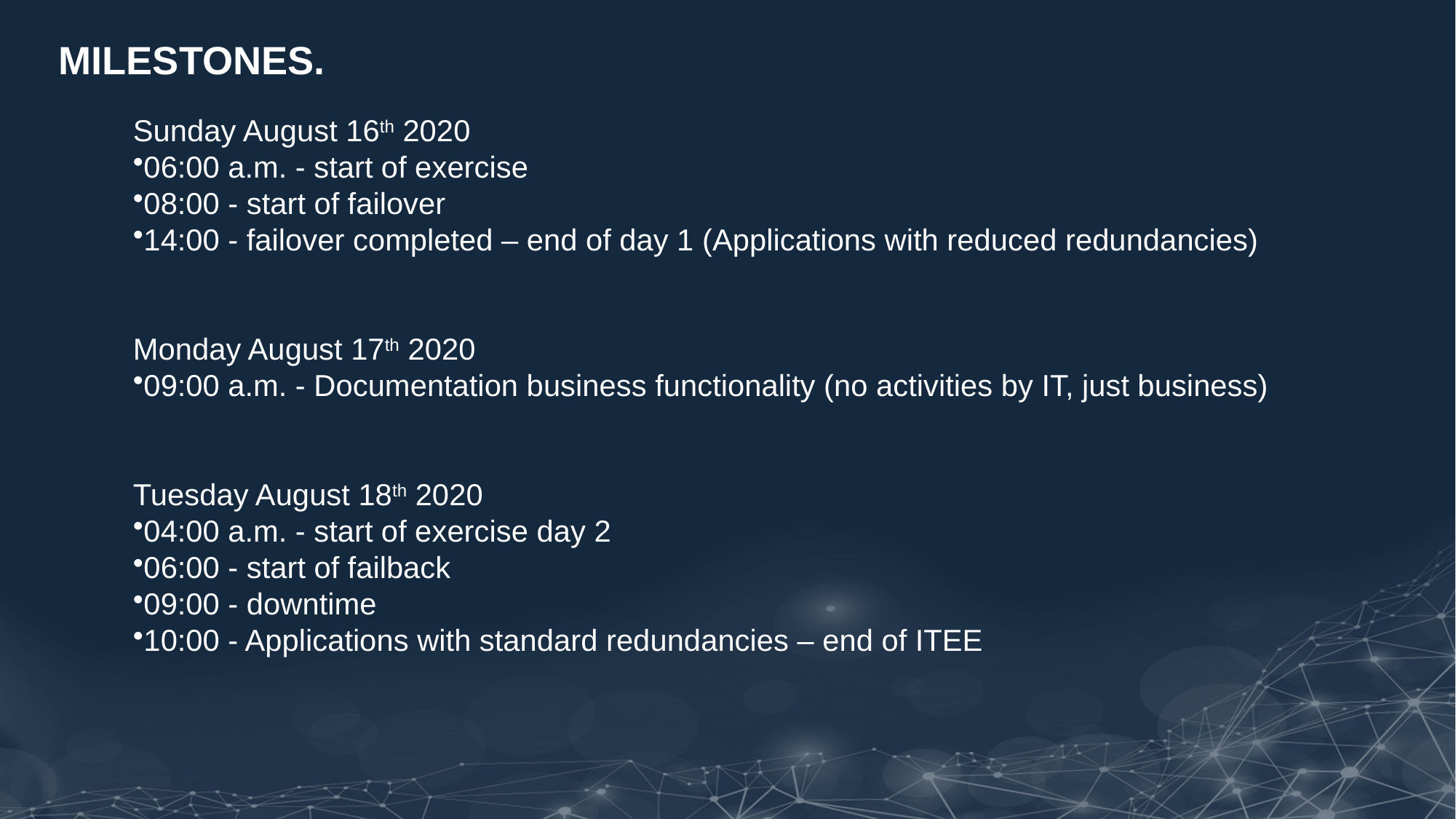

# MileStones.
Sunday August 16th 2020
06:00 a.m. - start of exercise
08:00 - start of failover
14:00 - failover completed – end of day 1 (Applications with reduced redundancies)

Monday August 17th 2020
09:00 a.m. - Documentation business functionality (no activities by IT, just business)

Tuesday August 18th 2020
04:00 a.m. - start of exercise day 2
06:00 - start of failback
09:00 - downtime
10:00 - Applications with standard redundancies – end of ITEE